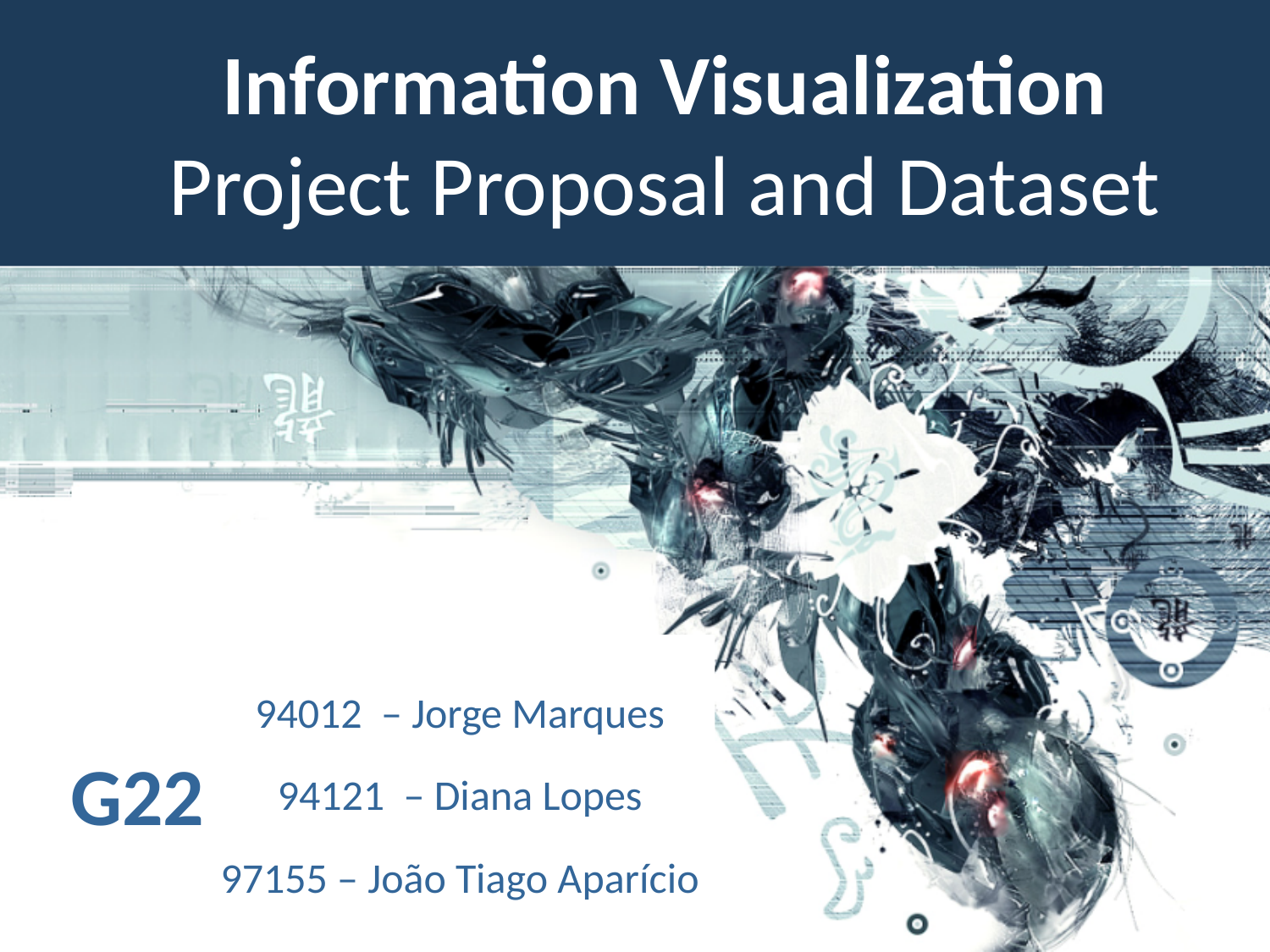

# Information Visualization Project Proposal and Dataset
G22
94012  – Jorge Marques
94121  – Diana Lopes
97155 – João Tiago Aparício